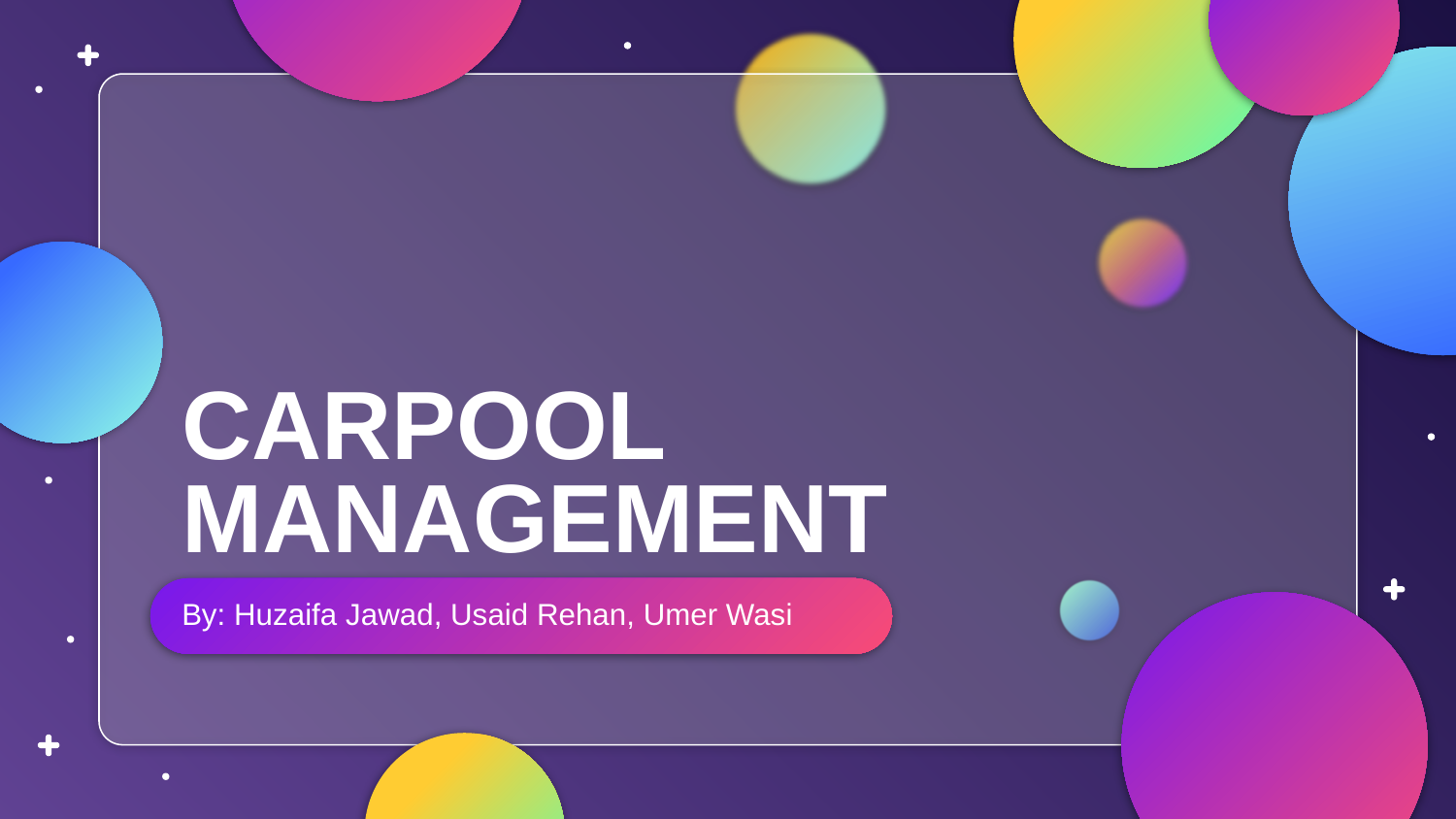

# CARPOOL MANAGEMENT

By: Huzaifa Jawad, Usaid Rehan, Umer Wasi